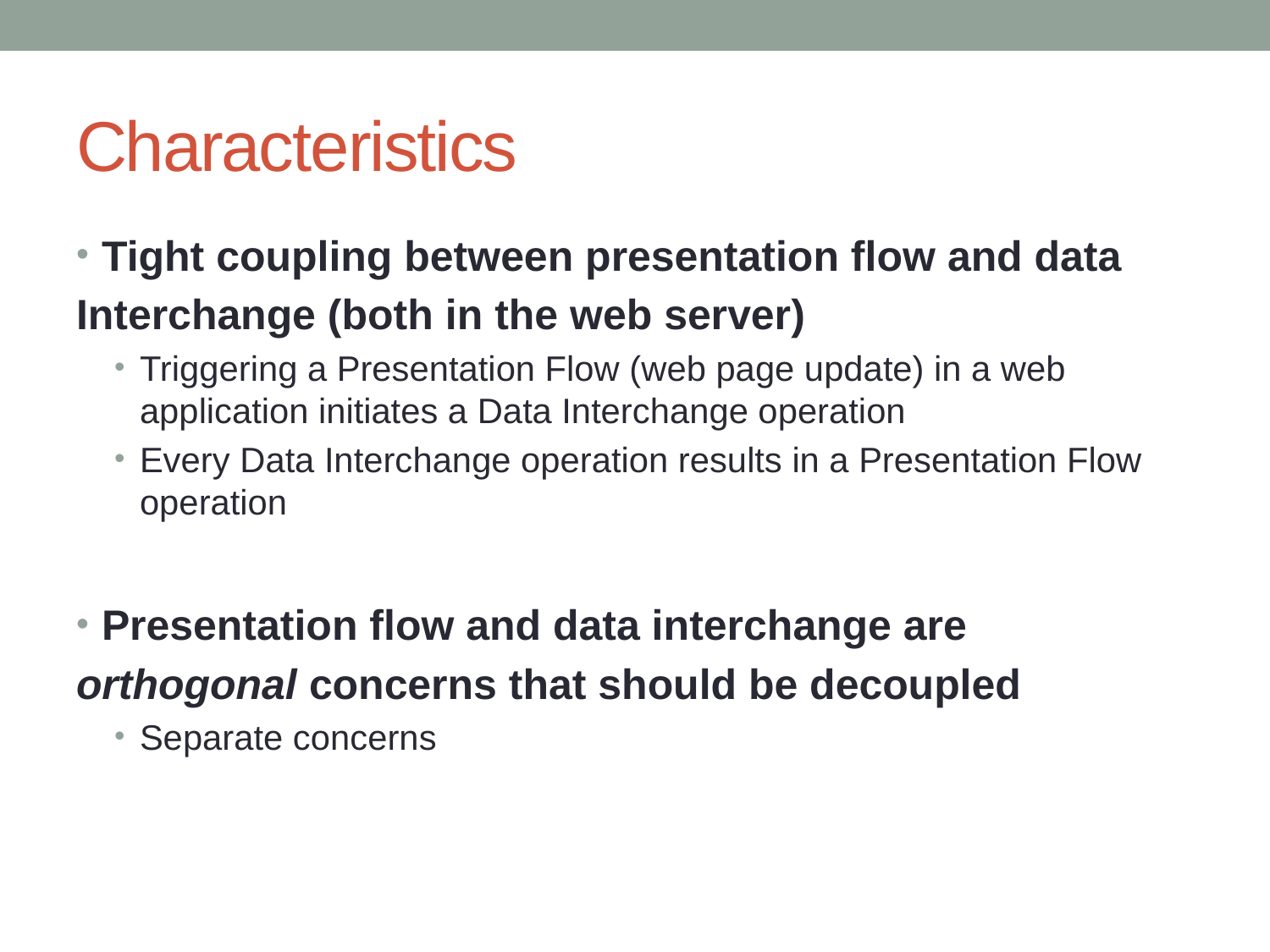

# Characteristics
Tight coupling between presentation flow and data
Interchange (both in the web server)
Triggering a Presentation Flow (web page update) in a web application initiates a Data Interchange operation
Every Data Interchange operation results in a Presentation Flow operation

Presentation flow and data interchange are
orthogonal concerns that should be decoupled
Separate concerns